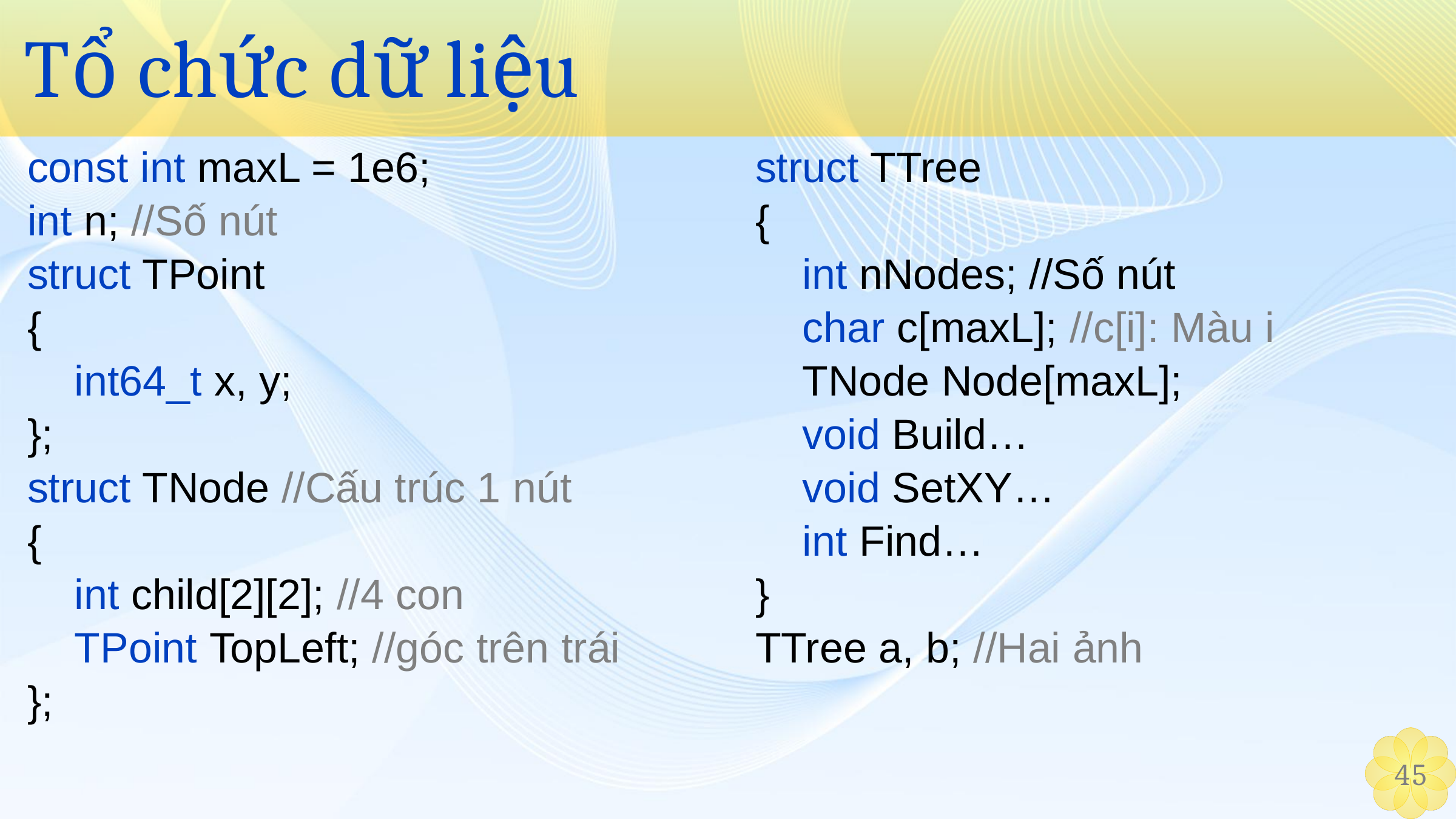

# Tổ chức dữ liệu
const int maxL = 1e6;
int n; //Số nút
struct TPoint
{
    int64_t x, y;
};
struct TNode //Cấu trúc 1 nút
{
    int child[2][2]; //4 con
    TPoint TopLeft; //góc trên trái
};
struct TTree
{
    int nNodes; //Số nút
    char c[maxL]; //c[i]: Màu i
    TNode Node[maxL];
    void Build…
    void SetXY…
    int Find…
}
TTree a, b; //Hai ảnh
45